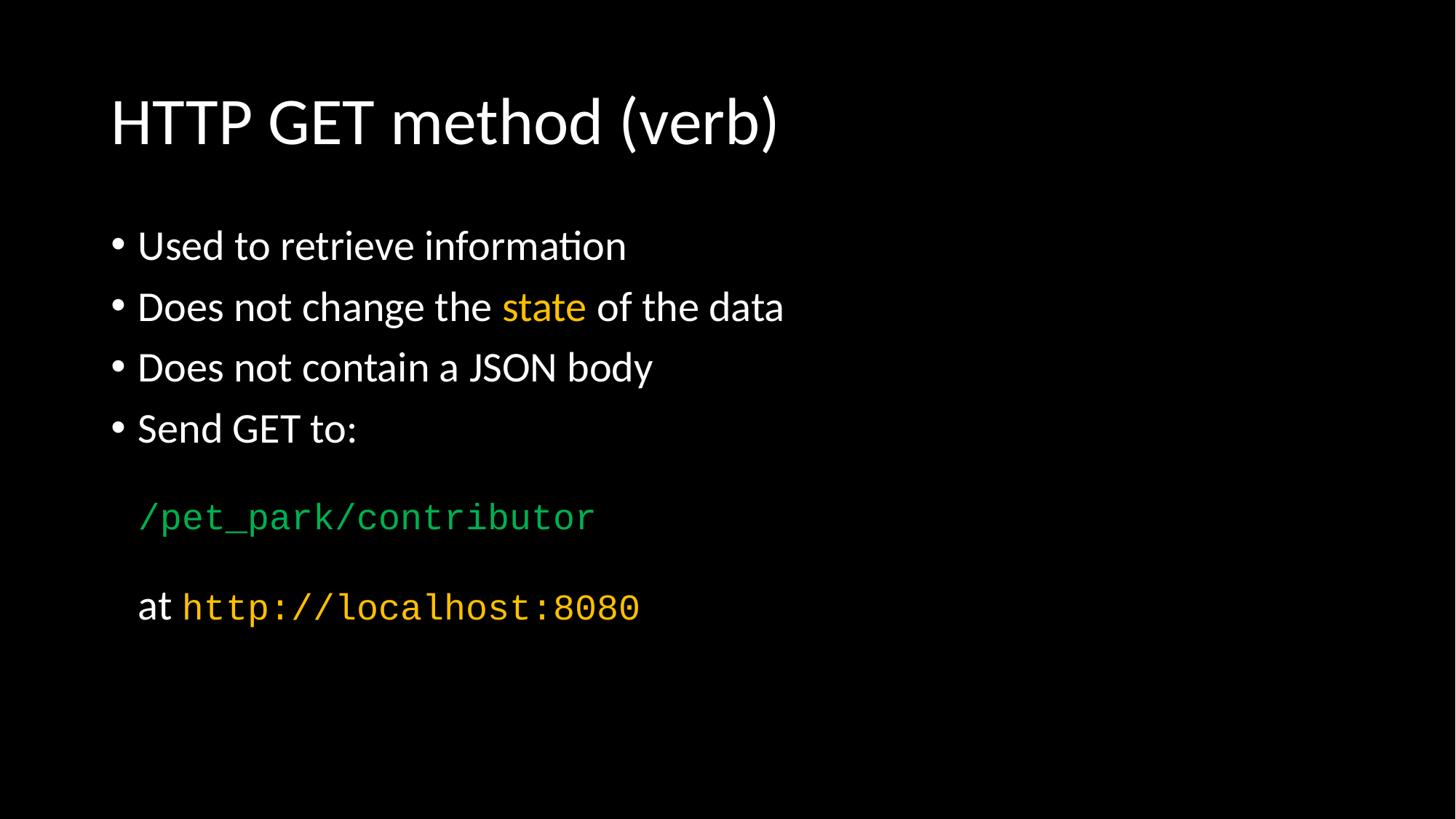

# HTTP GET method (verb)
Used to retrieve information
Does not change the state of the data
Does not contain a JSON body
Send GET to:
/pet_park/contributor
at http://localhost:8080